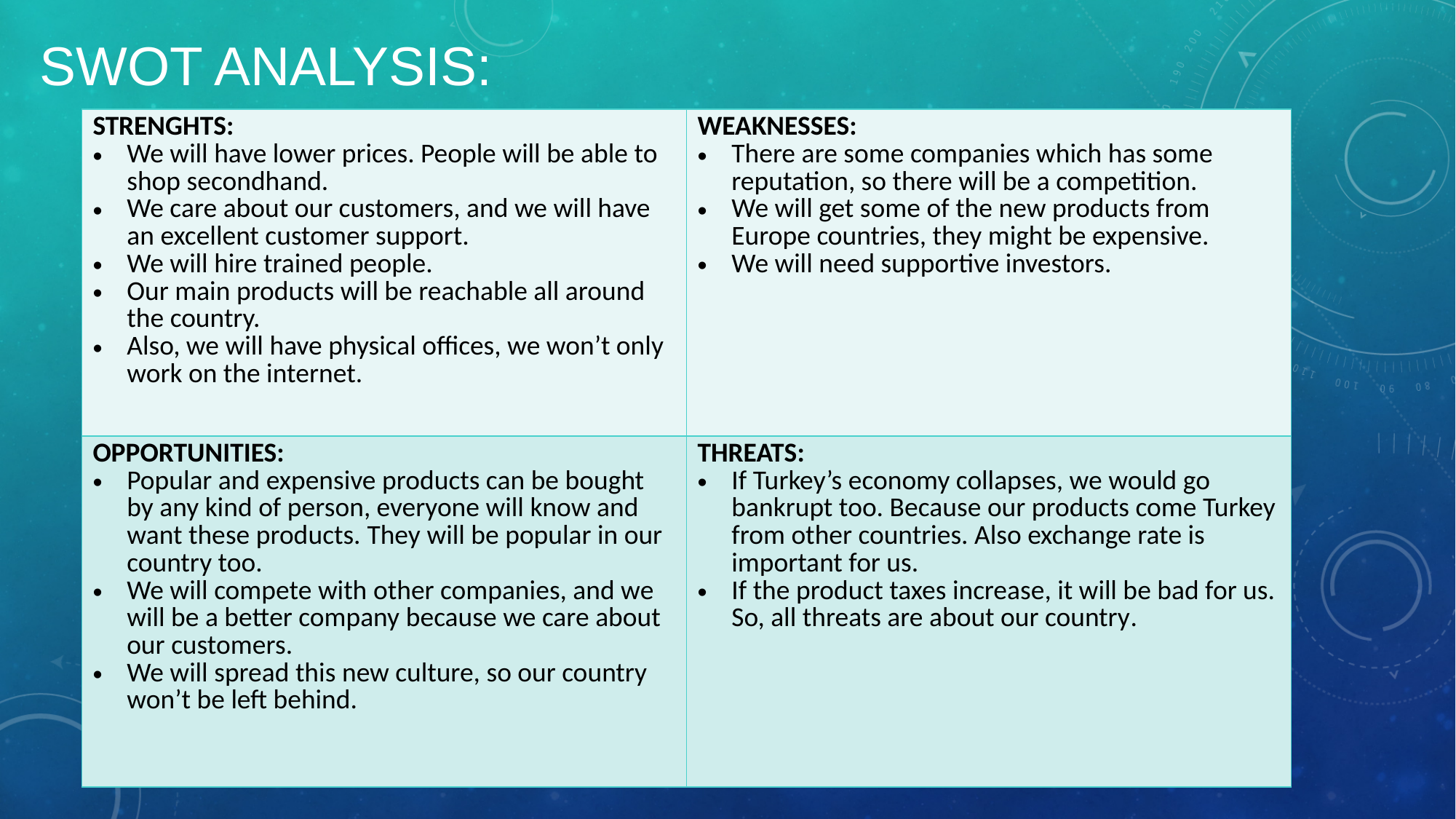

# Swot analysıs:
| STRENGHTS: We will have lower prices. People will be able to shop secondhand. We care about our customers, and we will have an excellent customer support. We will hire trained people. Our main products will be reachable all around the country. Also, we will have physical offices, we won’t only work on the internet. | WEAKNESSES: There are some companies which has some reputation, so there will be a competition. We will get some of the new products from Europe countries, they might be expensive. We will need supportive investors. |
| --- | --- |
| OPPORTUNITIES: Popular and expensive products can be bought by any kind of person, everyone will know and want these products. They will be popular in our country too. We will compete with other companies, and we will be a better company because we care about our customers. We will spread this new culture, so our country won’t be left behind. | THREATS: If Turkey’s economy collapses, we would go bankrupt too. Because our products come Turkey from other countries. Also exchange rate is important for us. If the product taxes increase, it will be bad for us. So, all threats are about our country. |